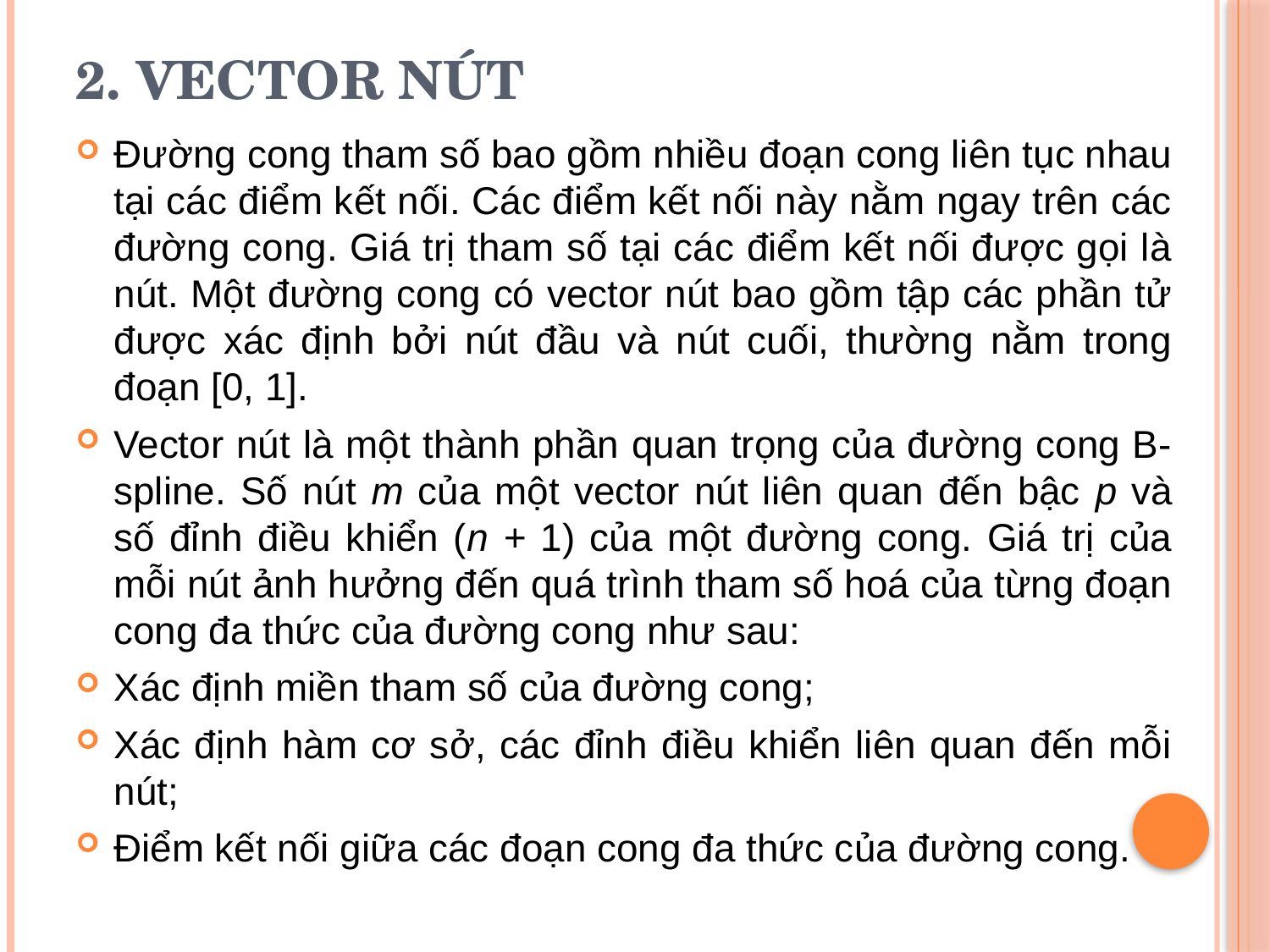

# 2. Vector nút

Đường cong tham số bao gồm nhiều đoạn cong liên tục nhau tại các điểm kết nối. Các điểm kết nối này nằm ngay trên các đường cong. Giá trị tham số tại các điểm kết nối được gọi là nút. Một đường cong có vector nút bao gồm tập các phần tử được xác định bởi nút đầu và nút cuối, thường nằm trong đoạn [0, 1].
Vector nút là một thành phần quan trọng của đường cong B-spline. Số nút m của một vector nút liên quan đến bậc p và số đỉnh điều khiển (n + 1) của một đường cong. Giá trị của mỗi nút ảnh hưởng đến quá trình tham số hoá của từng đoạn cong đa thức của đường cong như sau:
Xác định miền tham số của đường cong;
Xác định hàm cơ sở, các đỉnh điều khiển liên quan đến mỗi nút;
Điểm kết nối giữa các đoạn cong đa thức của đường cong.